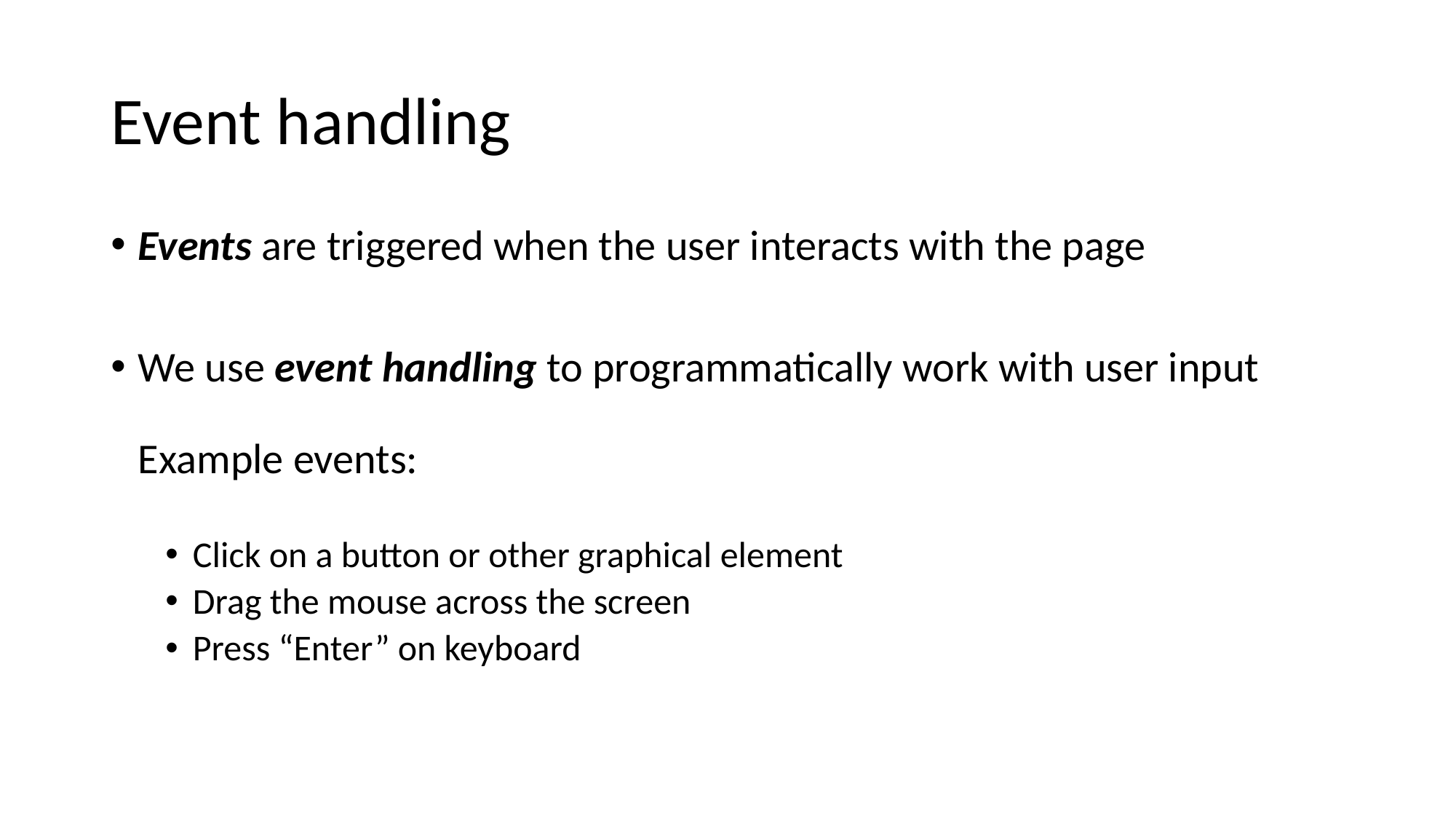

# Event handling
Events are triggered when the user interacts with the page

We use event handling to programmatically work with user input
Example events:
Click on a button or other graphical element
Drag the mouse across the screen
Press “Enter” on keyboard